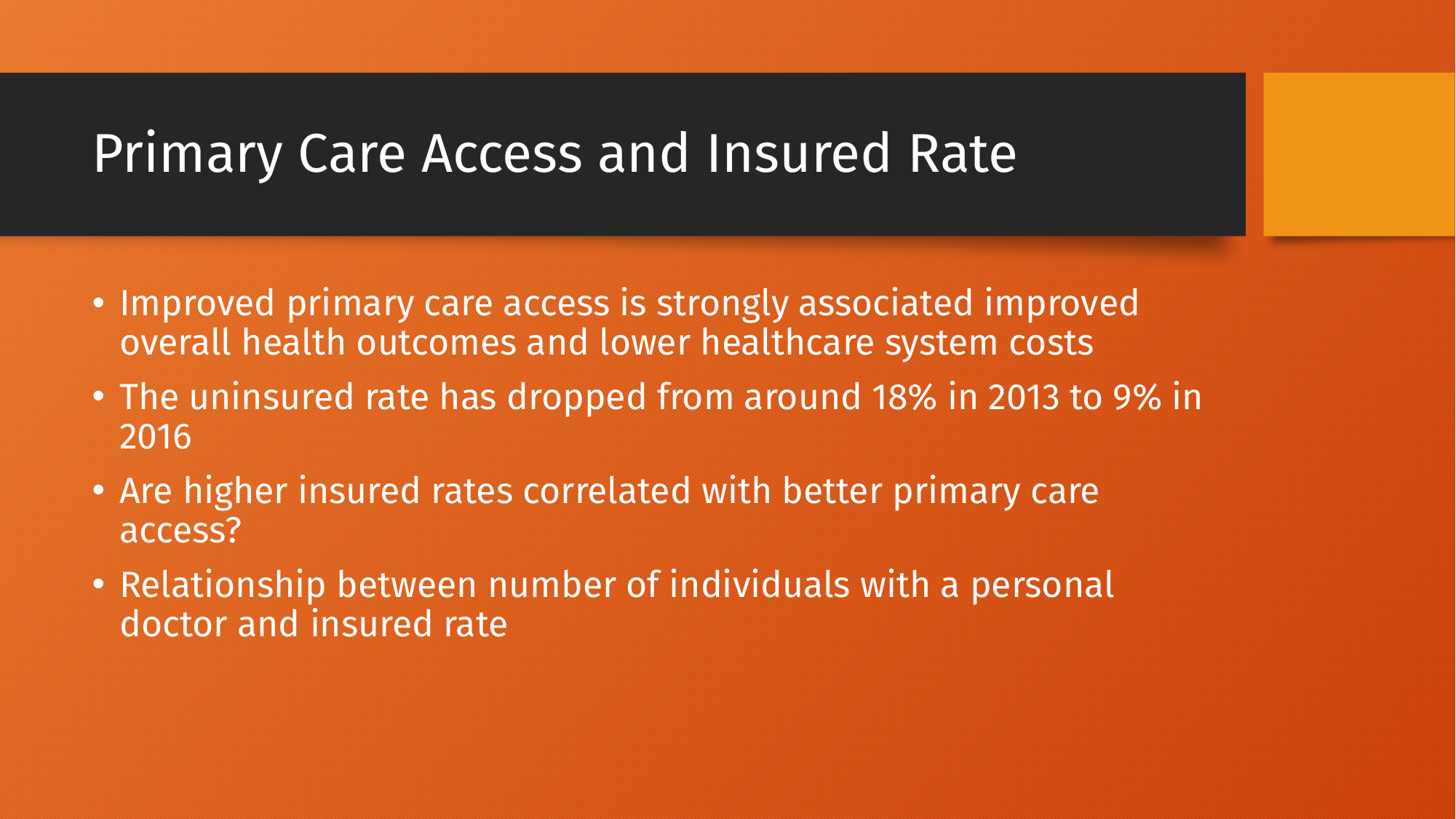

# Primary Care Access and Insured Rate
Improved primary care access is strongly associated improved overall health outcomes and lower healthcare system costs
The uninsured rate has dropped from around 18% in 2013 to 9% in 2016
Are higher insured rates correlated with better primary care access?
Relationship between number of individuals with a personal doctor and insured rate